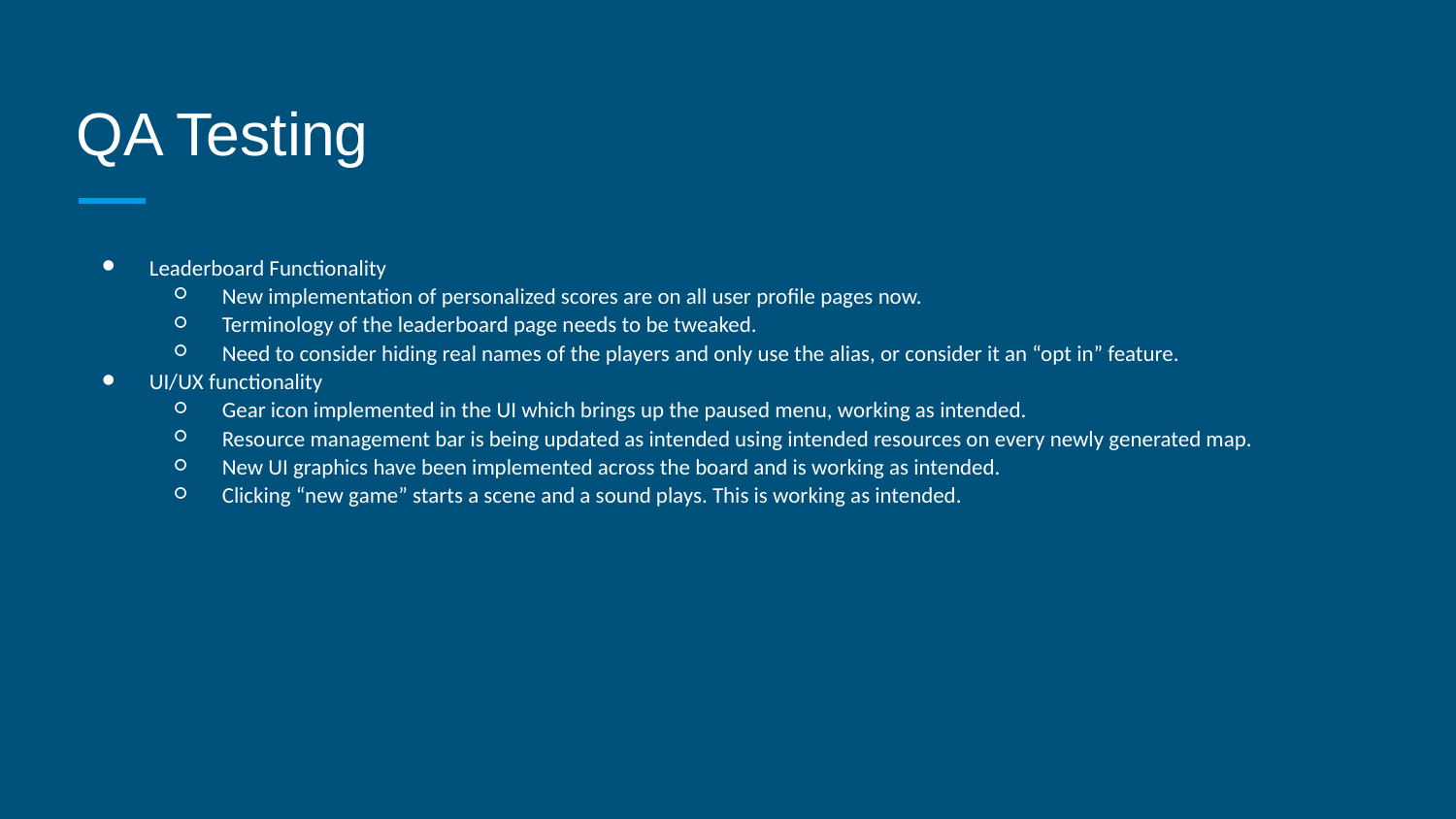

# QA Testing
Leaderboard Functionality
New implementation of personalized scores are on all user profile pages now.
Terminology of the leaderboard page needs to be tweaked.
Need to consider hiding real names of the players and only use the alias, or consider it an “opt in” feature.
UI/UX functionality
Gear icon implemented in the UI which brings up the paused menu, working as intended.
Resource management bar is being updated as intended using intended resources on every newly generated map.
New UI graphics have been implemented across the board and is working as intended.
Clicking “new game” starts a scene and a sound plays. This is working as intended.